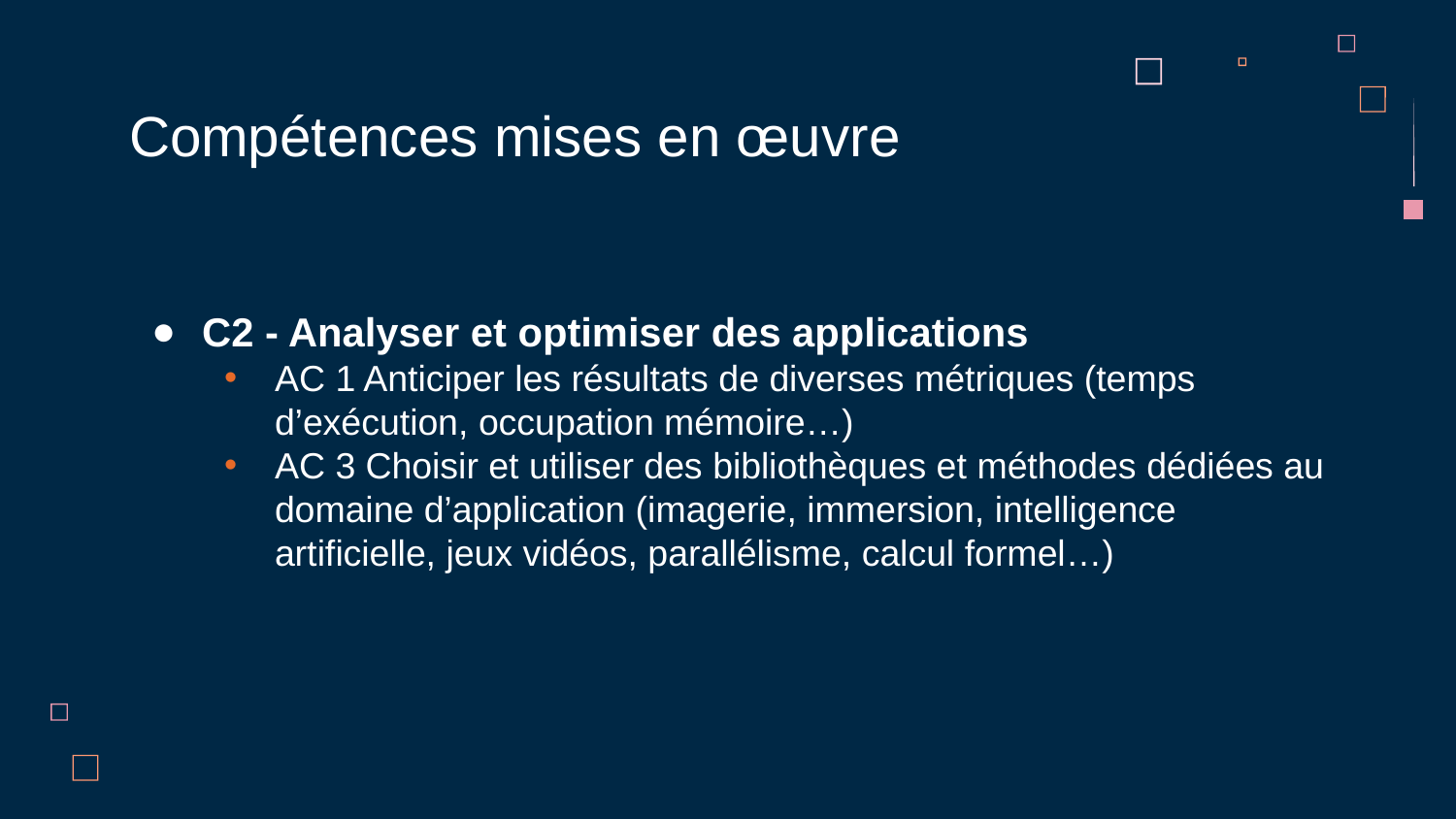

# Compétences mises en œuvre

C2 - Analyser et optimiser des applications
AC 1 Anticiper les résultats de diverses métriques (temps d’exécution, occupation mémoire…)
AC 3 Choisir et utiliser des bibliothèques et méthodes dédiées au domaine d’application (imagerie, immersion, intelligence artificielle, jeux vidéos, parallélisme, calcul formel…)